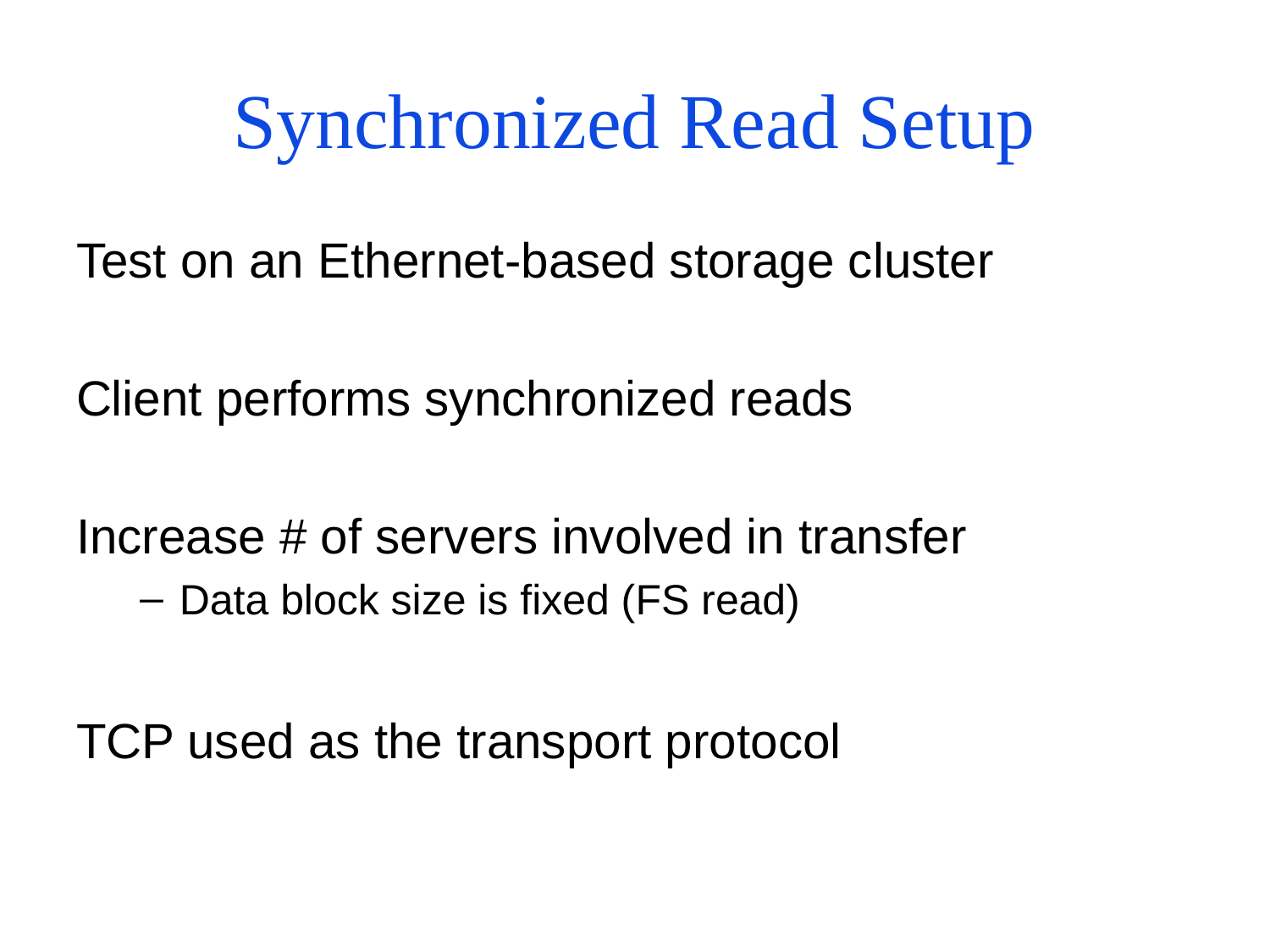

# Synchronized Read Setup
Test on an Ethernet-based storage cluster

Client performs synchronized reads

Increase # of servers involved in transfer
Data block size is fixed (FS read)

TCP used as the transport protocol